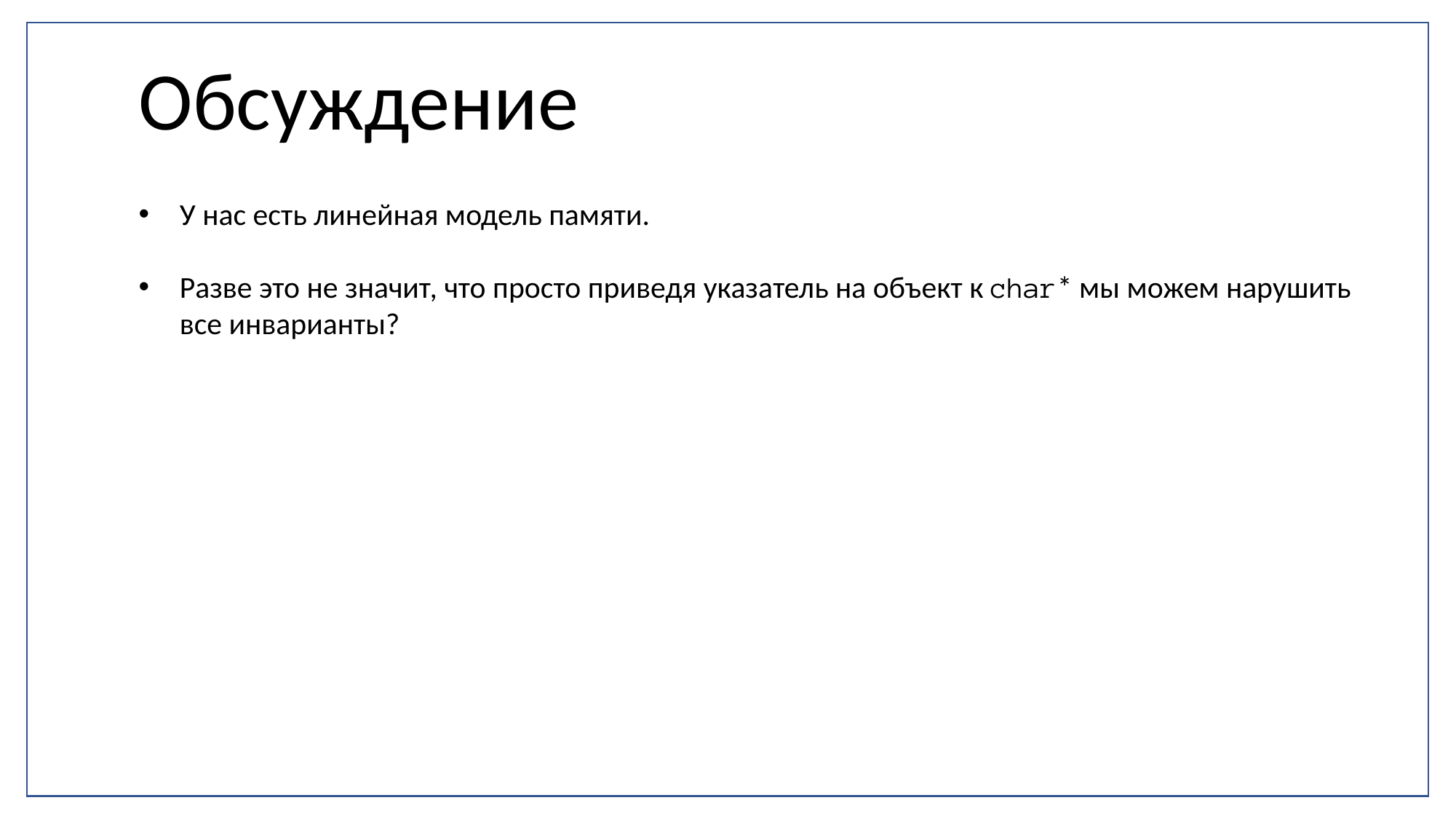

Обсуждение

У нас есть линейная модель памяти.

Разве это не значит, что просто приведя указатель на объект к char* мы можем нарушить все инварианты?